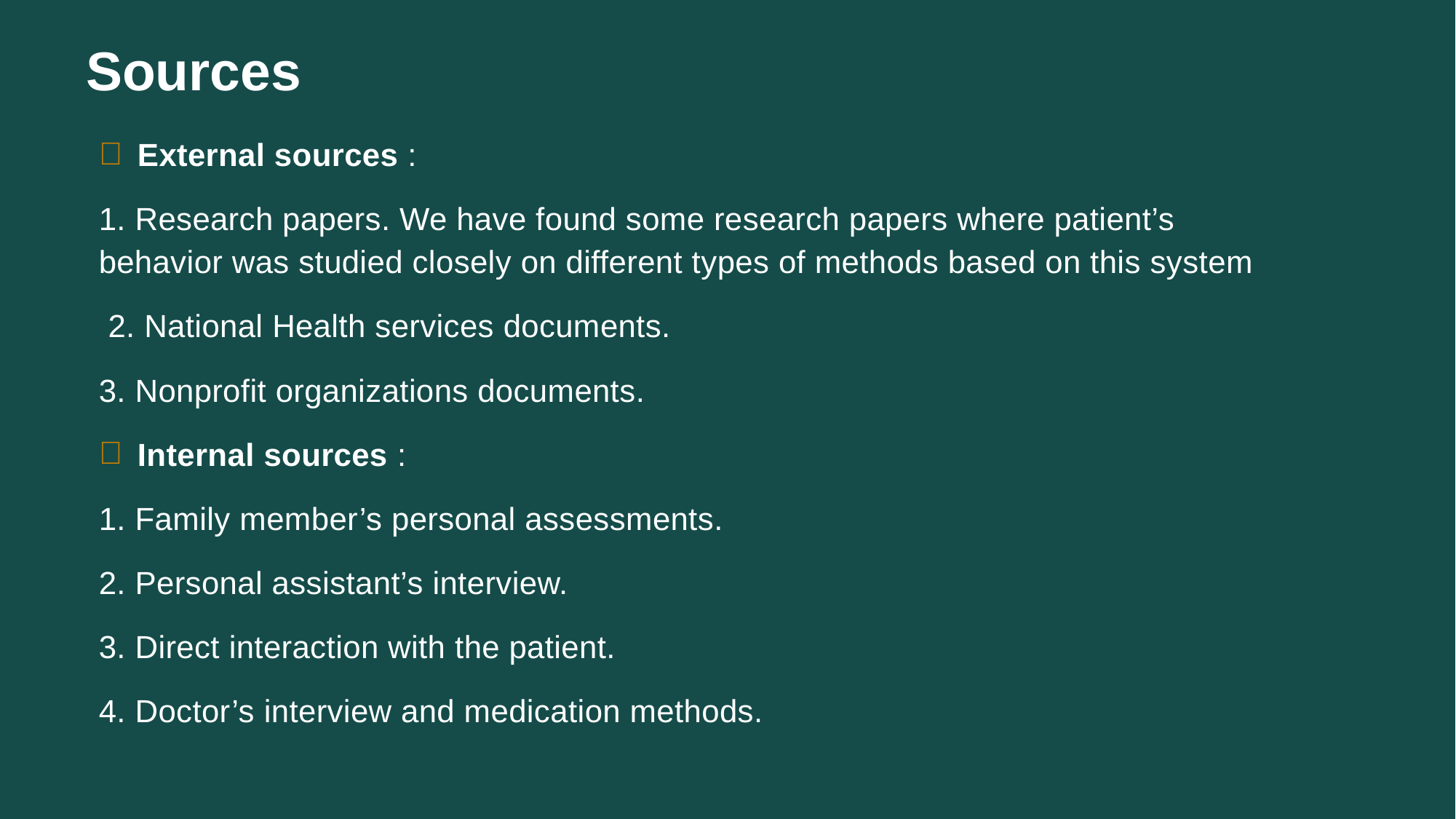

# Sources
External sources :
1. Research papers. We have found some research papers where patient’s behavior was studied closely on different types of methods based on this system
 2. National Health services documents.
3. Nonprofit organizations documents.
Internal sources :
1. Family member’s personal assessments.
2. Personal assistant’s interview.
3. Direct interaction with the patient.
4. Doctor’s interview and medication methods.